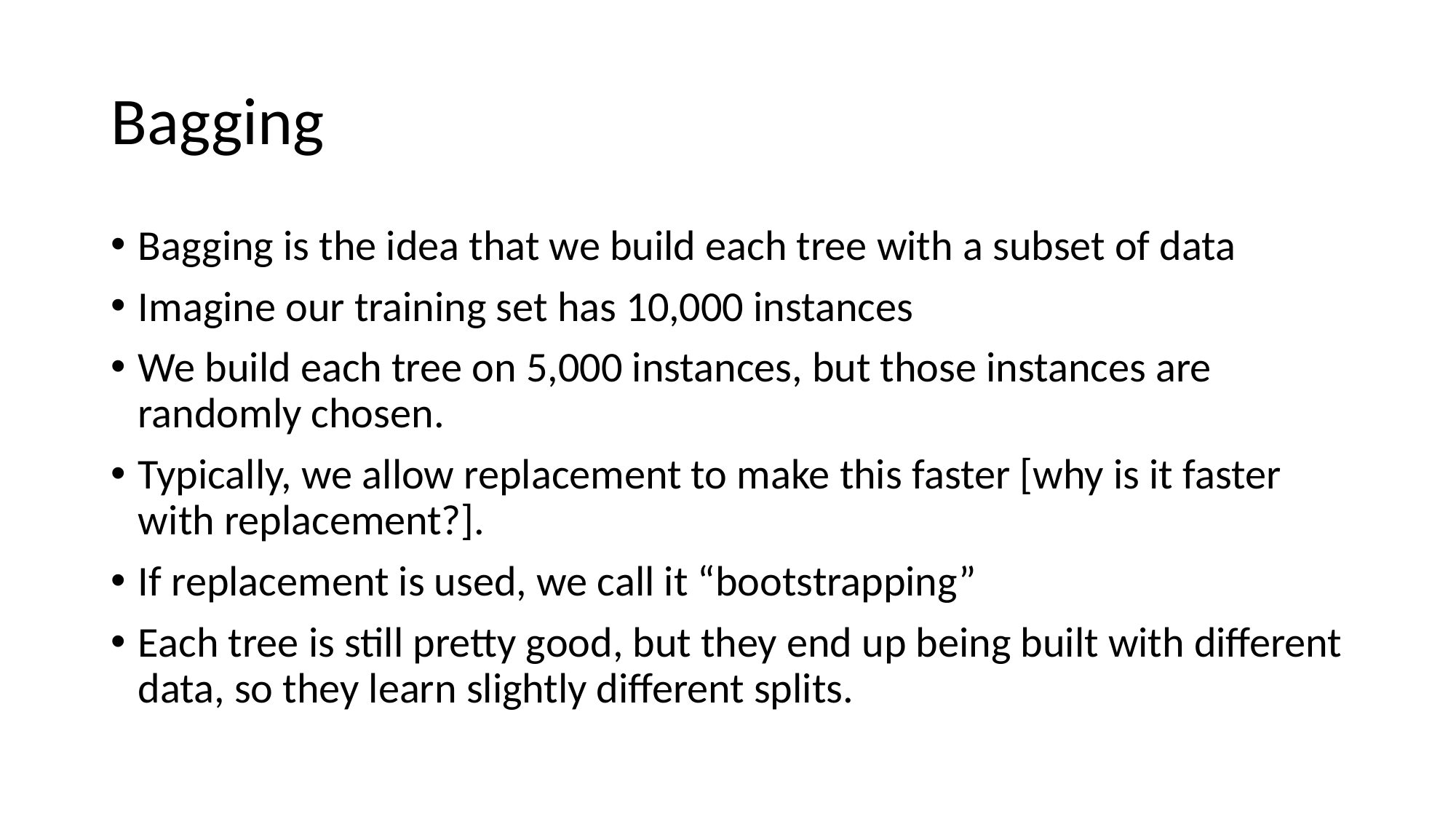

# Bagging
Bagging is the idea that we build each tree with a subset of data
Imagine our training set has 10,000 instances
We build each tree on 5,000 instances, but those instances are randomly chosen.
Typically, we allow replacement to make this faster [why is it faster with replacement?].
If replacement is used, we call it “bootstrapping”
Each tree is still pretty good, but they end up being built with different data, so they learn slightly different splits.